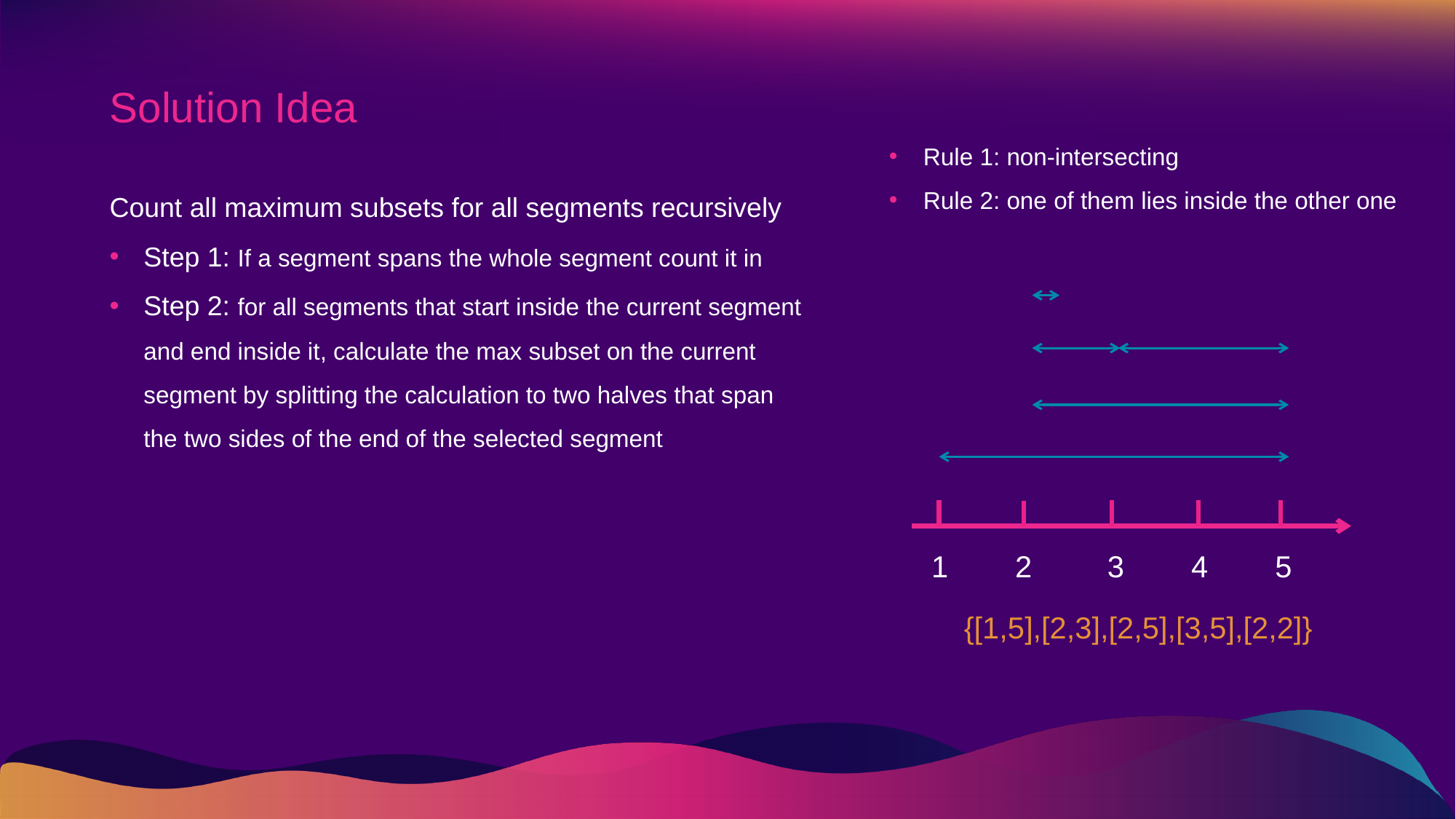

Solution Idea
Rule 1: non-intersecting
Rule 2: one of them lies inside the other one
Count all maximum subsets for all segments recursively
Step 1: If a segment spans the whole segment count it in
Step 2: for all segments that start inside the current segment and end inside it, calculate the max subset on the current segment by splitting the calculation to two halves that span the two sides of the end of the selected segment
1        2         3        4        5
{[1,5],[2,3],[2,5],[3,5],[2,2]}